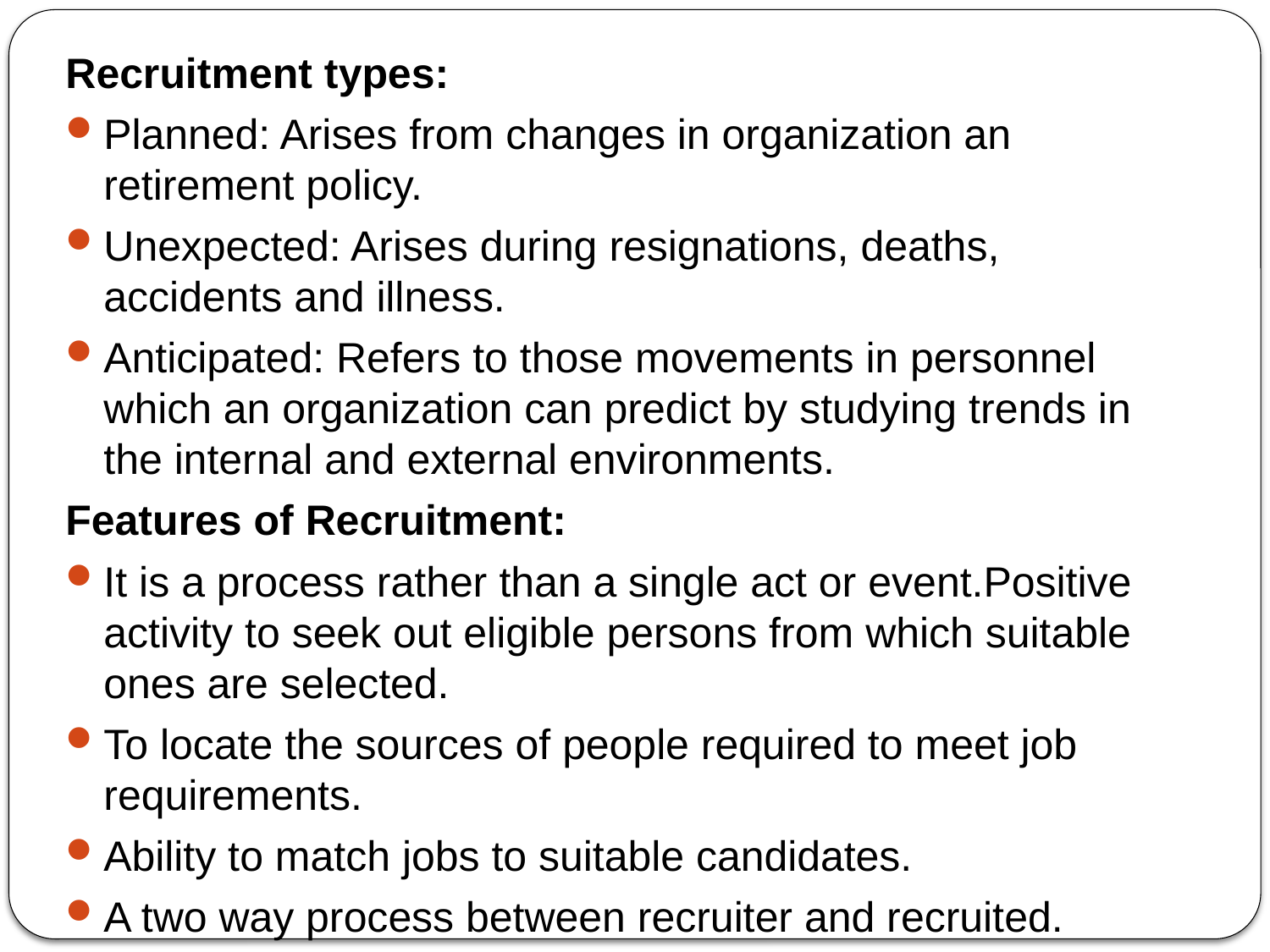

Recruitment types:
Planned: Arises from changes in organization an retirement policy.
Unexpected: Arises during resignations, deaths, accidents and illness.
Anticipated: Refers to those movements in personnel which an organization can predict by studying trends in the internal and external environments.
Features of Recruitment:
It is a process rather than a single act or event.Positive activity to seek out eligible persons from which suitable ones are selected.
To locate the sources of people required to meet job requirements.
Ability to match jobs to suitable candidates.
A two way process between recruiter and recruited.
A complex job that involves lots of factors like  image of the company, nature of jobs offered, organizational policies, working conditions etc.